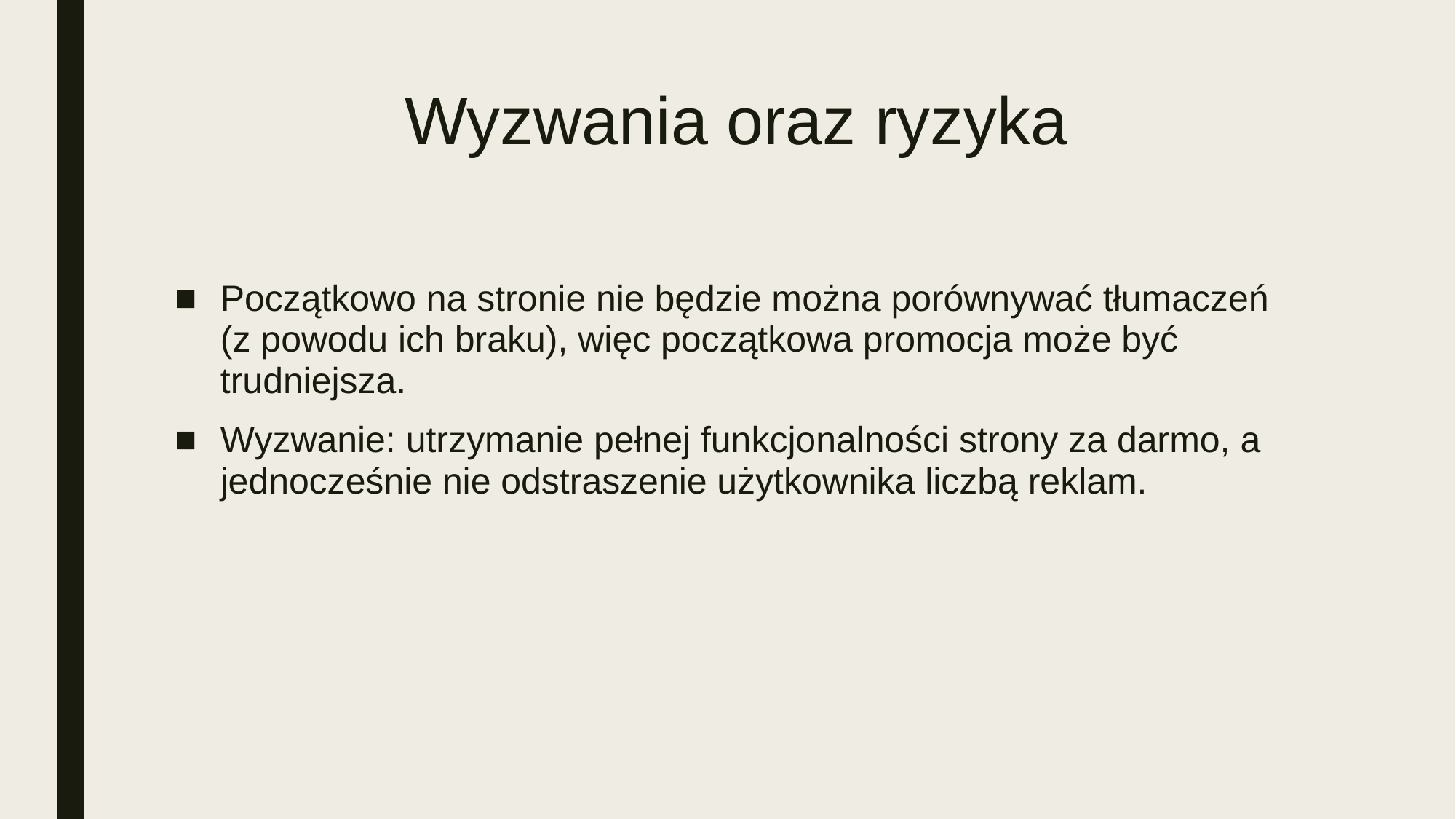

# Wyzwania oraz ryzyka
Początkowo na stronie nie będzie można porównywać tłumaczeń (z powodu ich braku), więc początkowa promocja może być trudniejsza.
Wyzwanie: utrzymanie pełnej funkcjonalności strony za darmo, a jednocześnie nie odstraszenie użytkownika liczbą reklam.